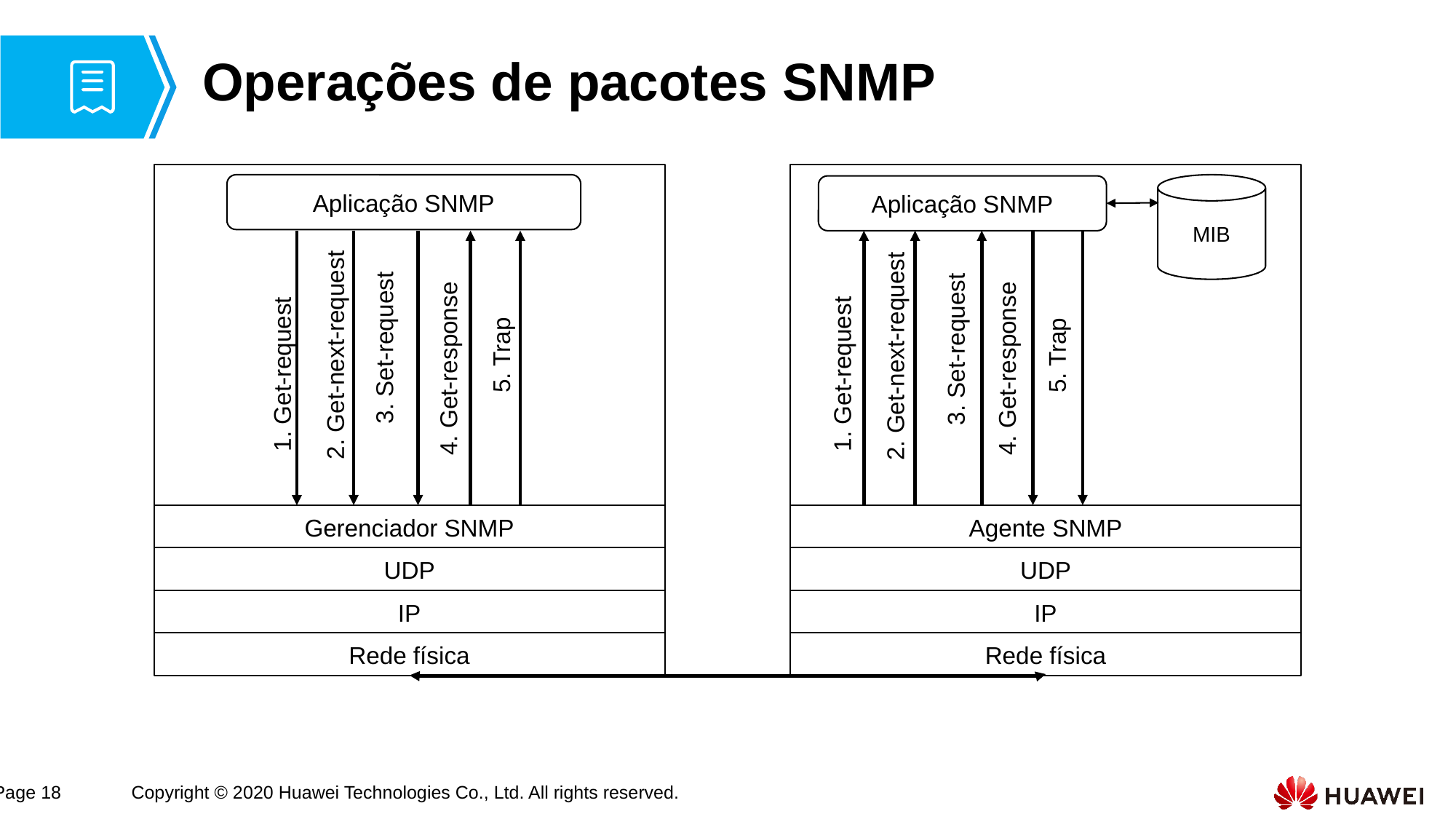

# Operações de pacotes SNMP

Aplicação SNMP
MIB
Aplicação SNMP
2. Get-next-request
3. Set-request
4. Get-response
1. Get-request
5. Trap
2. Get-next-request
3. Set-request
4. Get-response
1. Get-request
5. Trap
Gerenciador SNMP
Agente SNMP
UDP
UDP
IP
IP
Rede física
Rede física